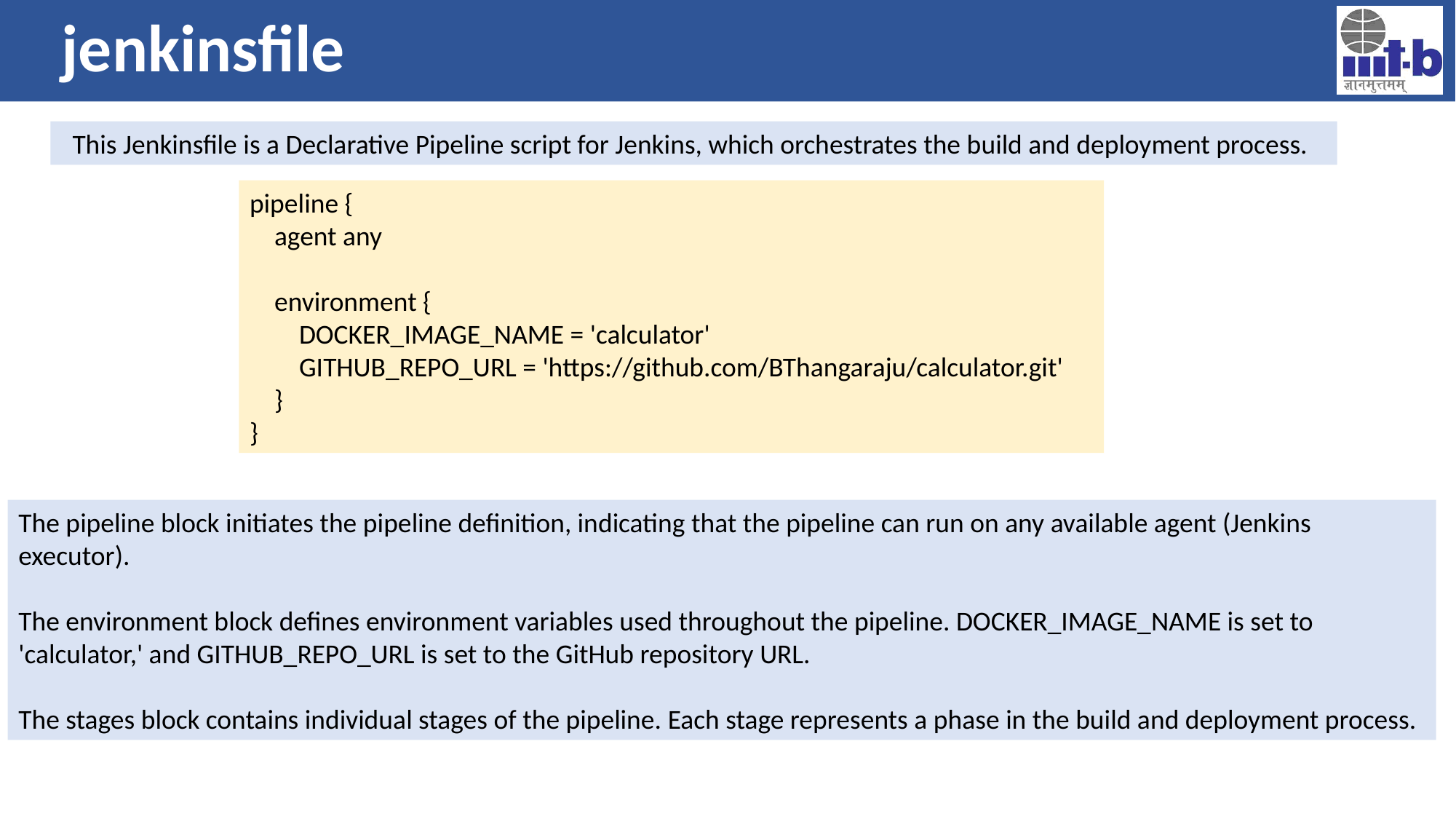

# jenkinsfile
This Jenkinsfile is a Declarative Pipeline script for Jenkins, which orchestrates the build and deployment process.
pipeline {
    agent any

    environment {
        DOCKER_IMAGE_NAME = 'calculator'
        GITHUB_REPO_URL = 'https://github.com/BThangaraju/calculator.git'
    }
}
The pipeline block initiates the pipeline definition, indicating that the pipeline can run on any available agent (Jenkins executor).

The environment block defines environment variables used throughout the pipeline. DOCKER_IMAGE_NAME is set to 'calculator,' and GITHUB_REPO_URL is set to the GitHub repository URL.

The stages block contains individual stages of the pipeline. Each stage represents a phase in the build and deployment process.